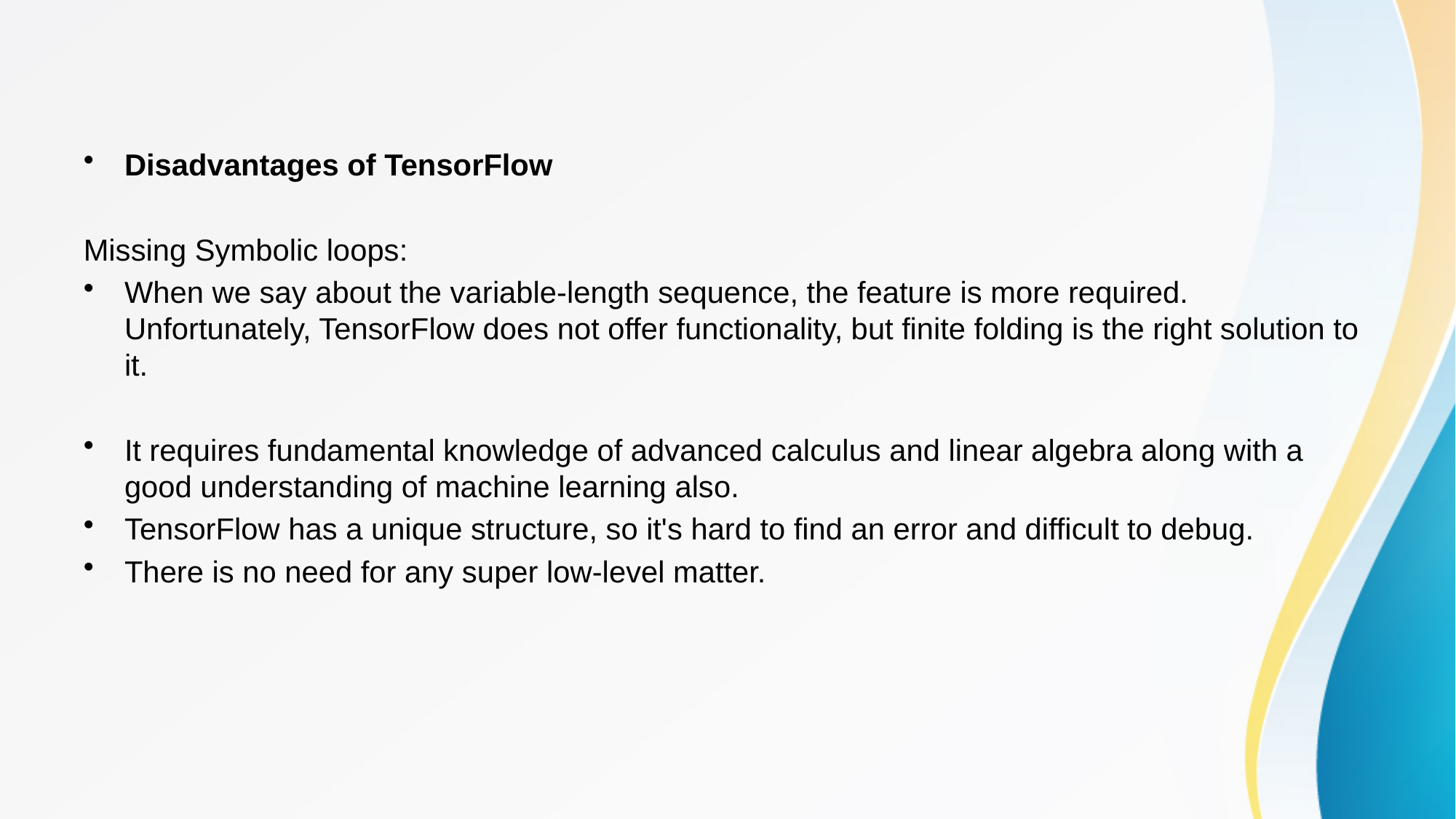

#
Disadvantages of TensorFlow

Missing Symbolic loops:
When we say about the variable-length sequence, the feature is more required. Unfortunately, TensorFlow does not offer functionality, but finite folding is the right solution to it.

It requires fundamental knowledge of advanced calculus and linear algebra along with a good understanding of machine learning also.
TensorFlow has a unique structure, so it's hard to find an error and difficult to debug.
There is no need for any super low-level matter.